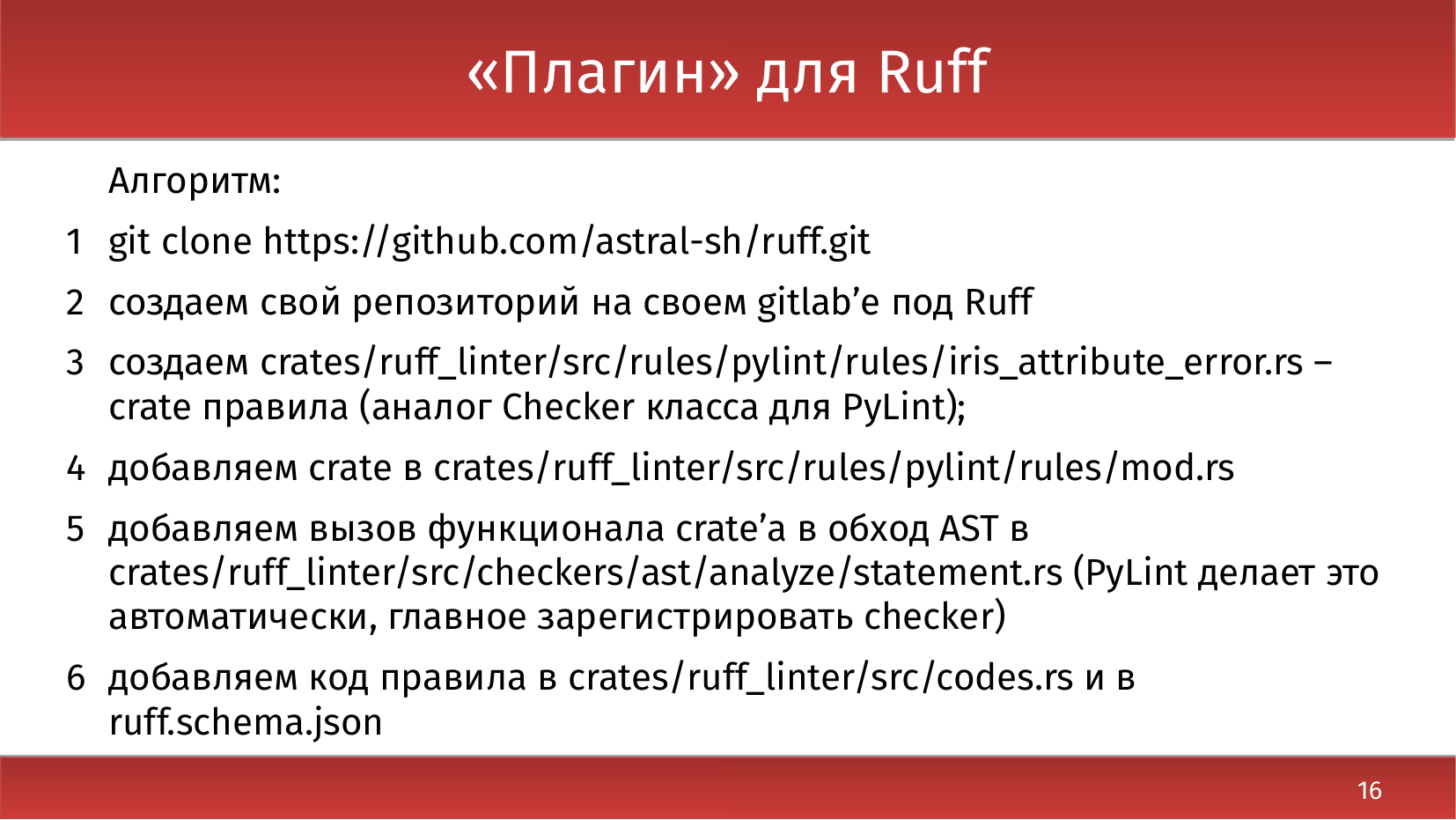

# «Плагин» для Ruff
Алгоритм:
git clone https://github.com/astral-sh/ruff.git
создаем свой репозиторий на своем gitlab’е под Ruff
создаем crates/ruff_linter/src/rules/pylint/rules/iris_attribute_error.rs – crate правила (аналог Checker класса для PyLint);
добавляем crate в crates/ruff_linter/src/rules/pylint/rules/mod.rs
добавляем вызов функционала crate’а в обход AST в crates/ruff_linter/src/checkers/ast/analyze/statement.rs (PyLint делает это автоматически, главное зарегистрировать checker)
добавляем код правила в crates/ruff_linter/src/codes.rs и в ruff.schema.json
16